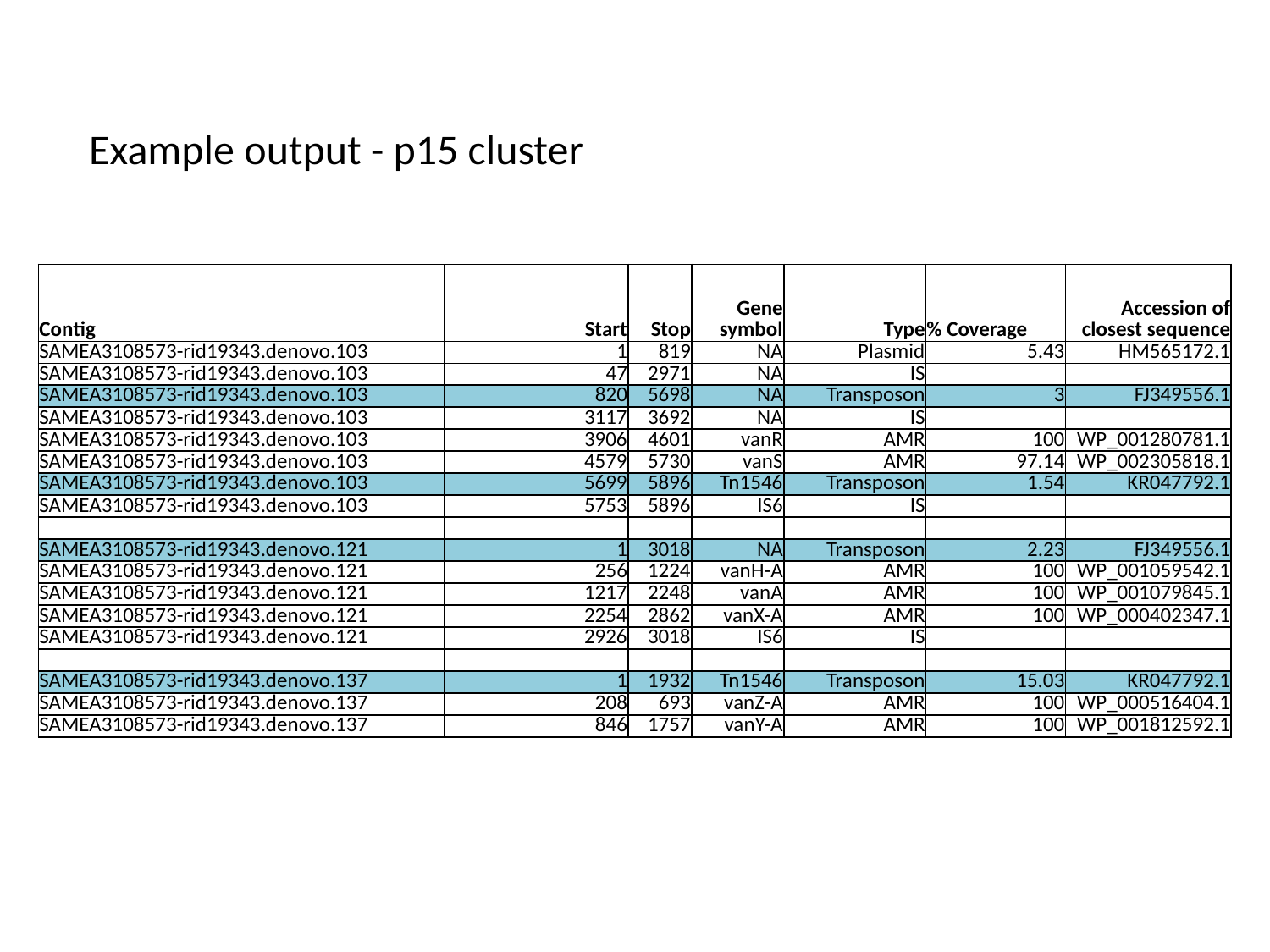

Example output - p15 cluster
| Contig | Start | Stop | Gene symbol | Type | % Coverage | Accession of closest sequence |
| --- | --- | --- | --- | --- | --- | --- |
| SAMEA3108573-rid19343.denovo.103 | 1 | 819 | NA | Plasmid | 5.43 | HM565172.1 |
| SAMEA3108573-rid19343.denovo.103 | 47 | 2971 | NA | IS |  |  |
| SAMEA3108573-rid19343.denovo.103 | 820 | 5698 | NA | Transposon | 3 | FJ349556.1 |
| SAMEA3108573-rid19343.denovo.103 | 3117 | 3692 | NA | IS |  |  |
| SAMEA3108573-rid19343.denovo.103 | 3906 | 4601 | vanR | AMR | 100 | WP\_001280781.1 |
| SAMEA3108573-rid19343.denovo.103 | 4579 | 5730 | vanS | AMR | 97.14 | WP\_002305818.1 |
| SAMEA3108573-rid19343.denovo.103 | 5699 | 5896 | Tn1546 | Transposon | 1.54 | KR047792.1 |
| SAMEA3108573-rid19343.denovo.103 | 5753 | 5896 | IS6 | IS |  |  |
|  |  |  |  |  |  |  |
| SAMEA3108573-rid19343.denovo.121 | 1 | 3018 | NA | Transposon | 2.23 | FJ349556.1 |
| SAMEA3108573-rid19343.denovo.121 | 256 | 1224 | vanH-A | AMR | 100 | WP\_001059542.1 |
| SAMEA3108573-rid19343.denovo.121 | 1217 | 2248 | vanA | AMR | 100 | WP\_001079845.1 |
| SAMEA3108573-rid19343.denovo.121 | 2254 | 2862 | vanX-A | AMR | 100 | WP\_000402347.1 |
| SAMEA3108573-rid19343.denovo.121 | 2926 | 3018 | IS6 | IS |  |  |
|  |  |  |  |  |  |  |
| SAMEA3108573-rid19343.denovo.137 | 1 | 1932 | Tn1546 | Transposon | 15.03 | KR047792.1 |
| SAMEA3108573-rid19343.denovo.137 | 208 | 693 | vanZ-A | AMR | 100 | WP\_000516404.1 |
| SAMEA3108573-rid19343.denovo.137 | 846 | 1757 | vanY-A | AMR | 100 | WP\_001812592.1 |